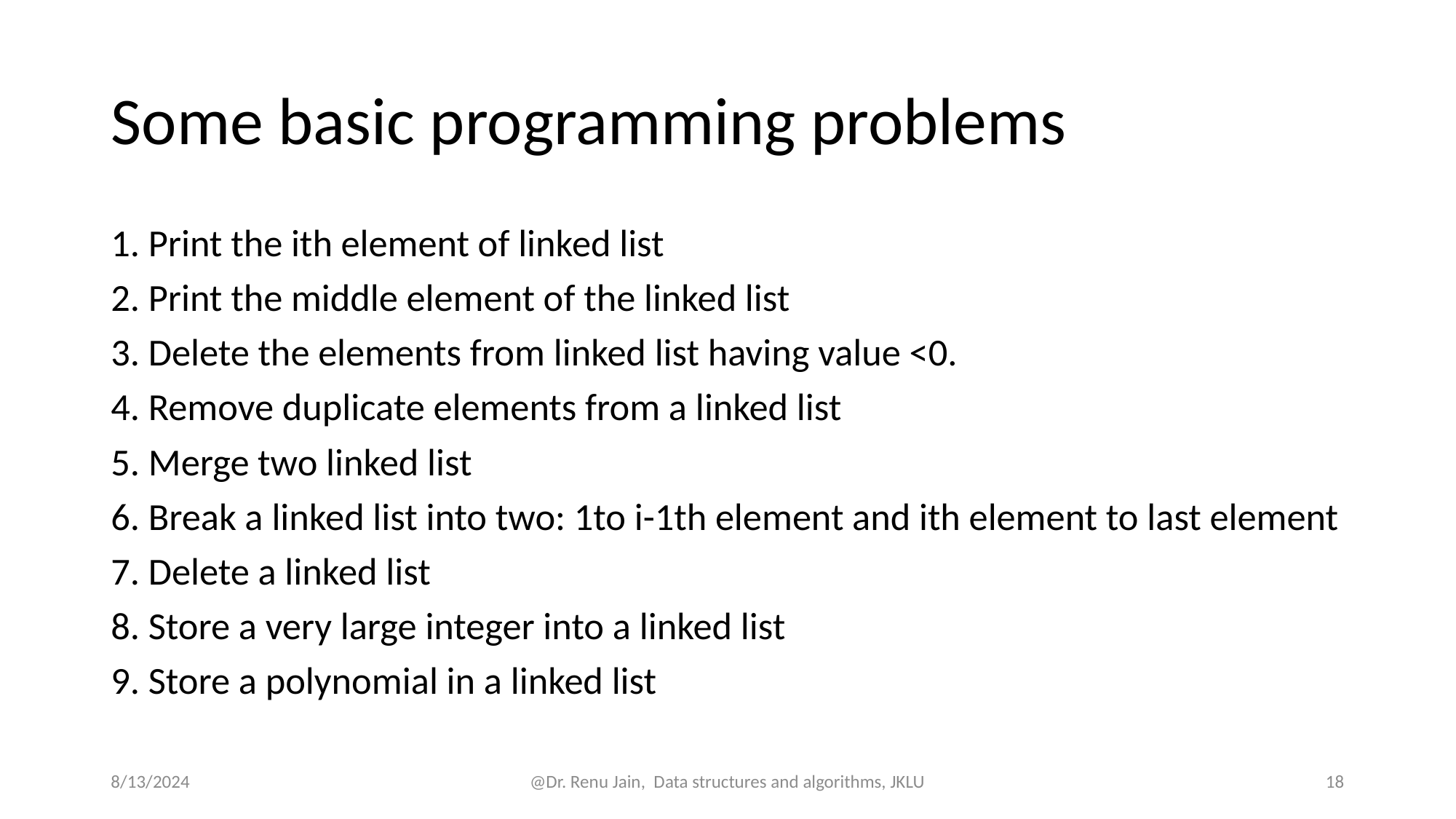

# Some basic programming problems
1. Print the ith element of linked list
2. Print the middle element of the linked list
3. Delete the elements from linked list having value <0.
4. Remove duplicate elements from a linked list
5. Merge two linked list
6. Break a linked list into two: 1to i-1th element and ith element to last element
7. Delete a linked list
8. Store a very large integer into a linked list
9. Store a polynomial in a linked list

8/13/2024
@Dr. Renu Jain,  Data structures and algorithms, JKLU
18